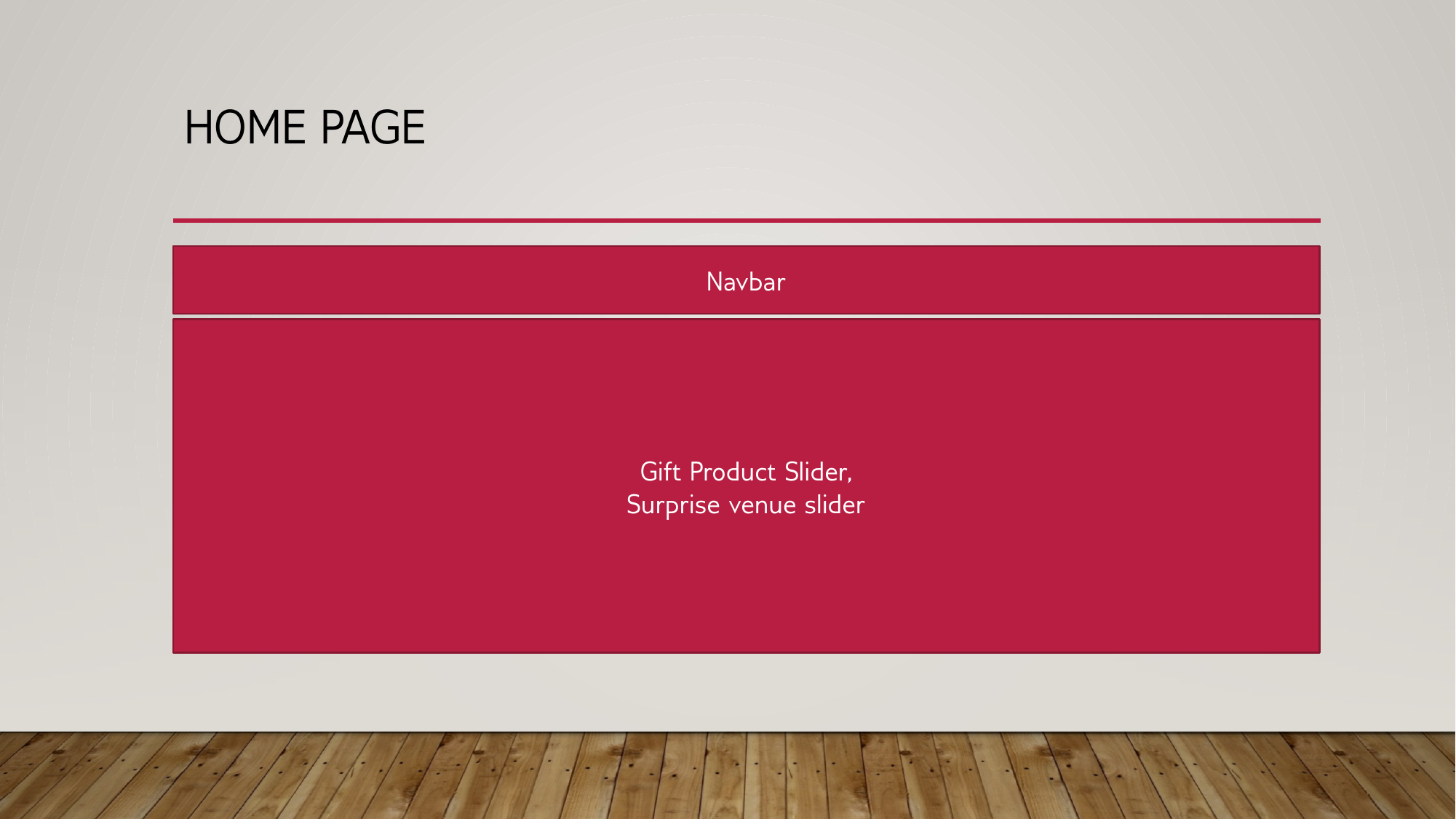

# Home pAge

Navbar
Gift Product Slider,
Surprise venue slider